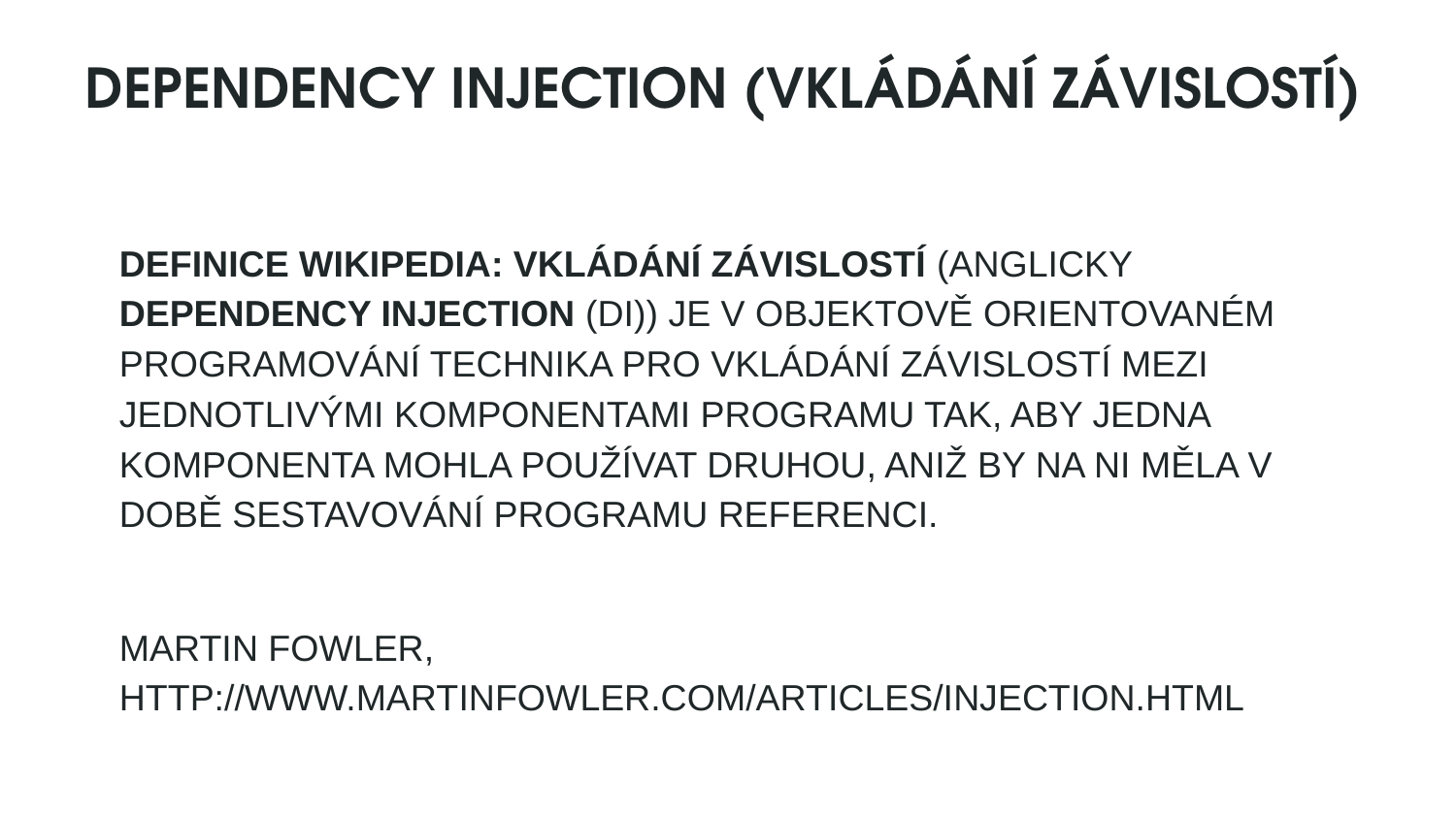

# DEPENDENCY INJECTION (VKLÁDÁNÍ ZÁVISLOSTÍ)
Definice wikipedia: Vkládání závislostí (anglicky Dependency injection (DI)) je v objektově orientovaném programování technika pro vkládání závislostí mezi jednotlivými komponentami programu tak, aby jedna komponenta mohla používat druhou, aniž by na ni měla v době sestavování programu referenci.

Martin Fowler, http://www.martinfowler.com/articles/injection.html